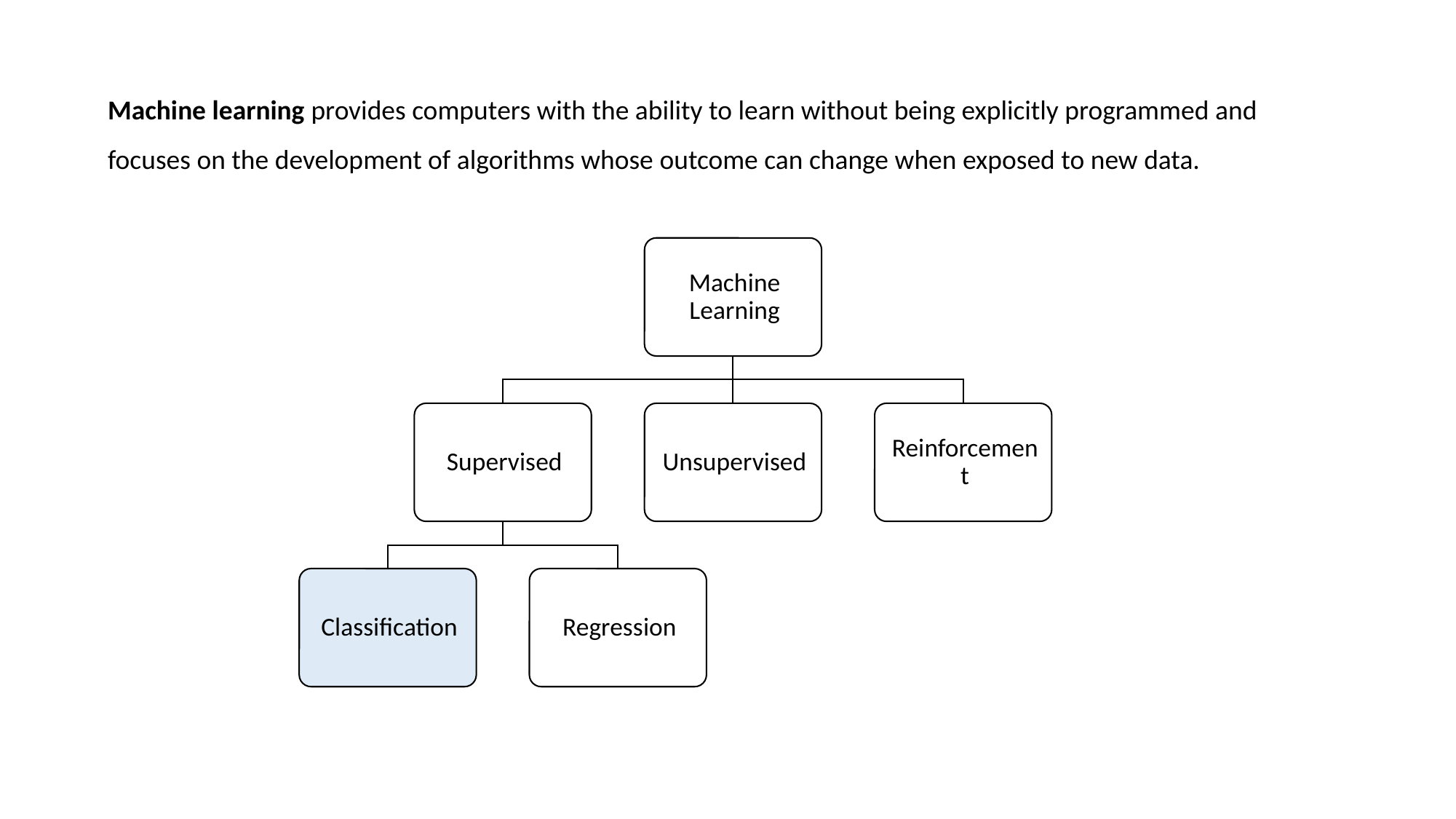

Machine learning provides computers with the ability to learn without being explicitly programmed and focuses on the development of algorithms whose outcome can change when exposed to new data.
Machine Learning
Supervised
Classification
Regression
Unsupervised
Reinforcement